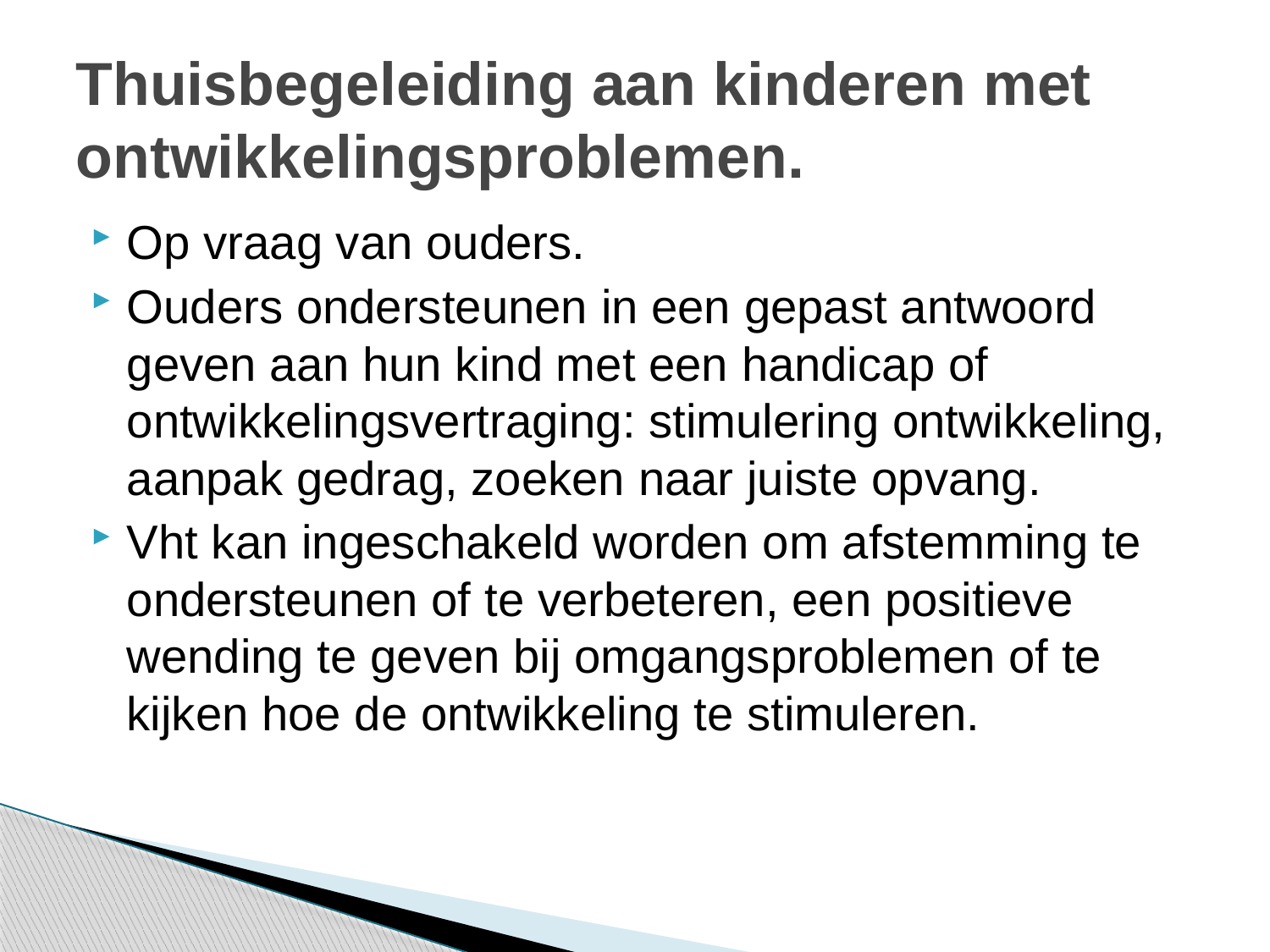

# Thuisbegeleiding aan kinderen met ontwikkelingsproblemen.
Op vraag van ouders.
Ouders ondersteunen in een gepast antwoord geven aan hun kind met een handicap of ontwikkelingsvertraging: stimulering ontwikkeling, aanpak gedrag, zoeken naar juiste opvang.
Vht kan ingeschakeld worden om afstemming te ondersteunen of te verbeteren, een positieve wending te geven bij omgangsproblemen of te kijken hoe de ontwikkeling te stimuleren.